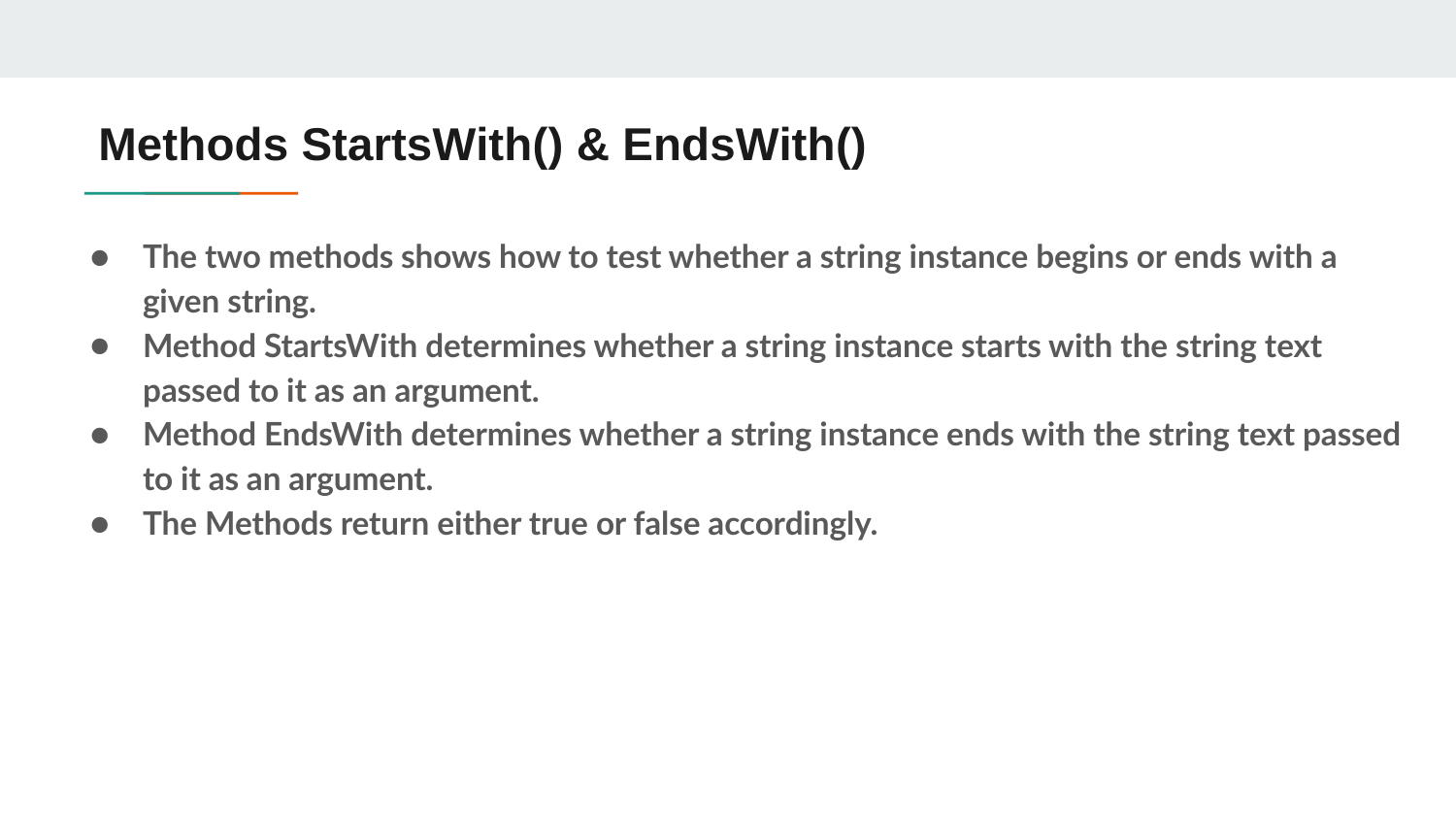

# Methods StartsWith() & EndsWith()
The two methods shows how to test whether a string instance begins or ends with a given string.
Method StartsWith determines whether a string instance starts with the string text passed to it as an argument.
Method EndsWith determines whether a string instance ends with the string text passed to it as an argument.
The Methods return either true or false accordingly.